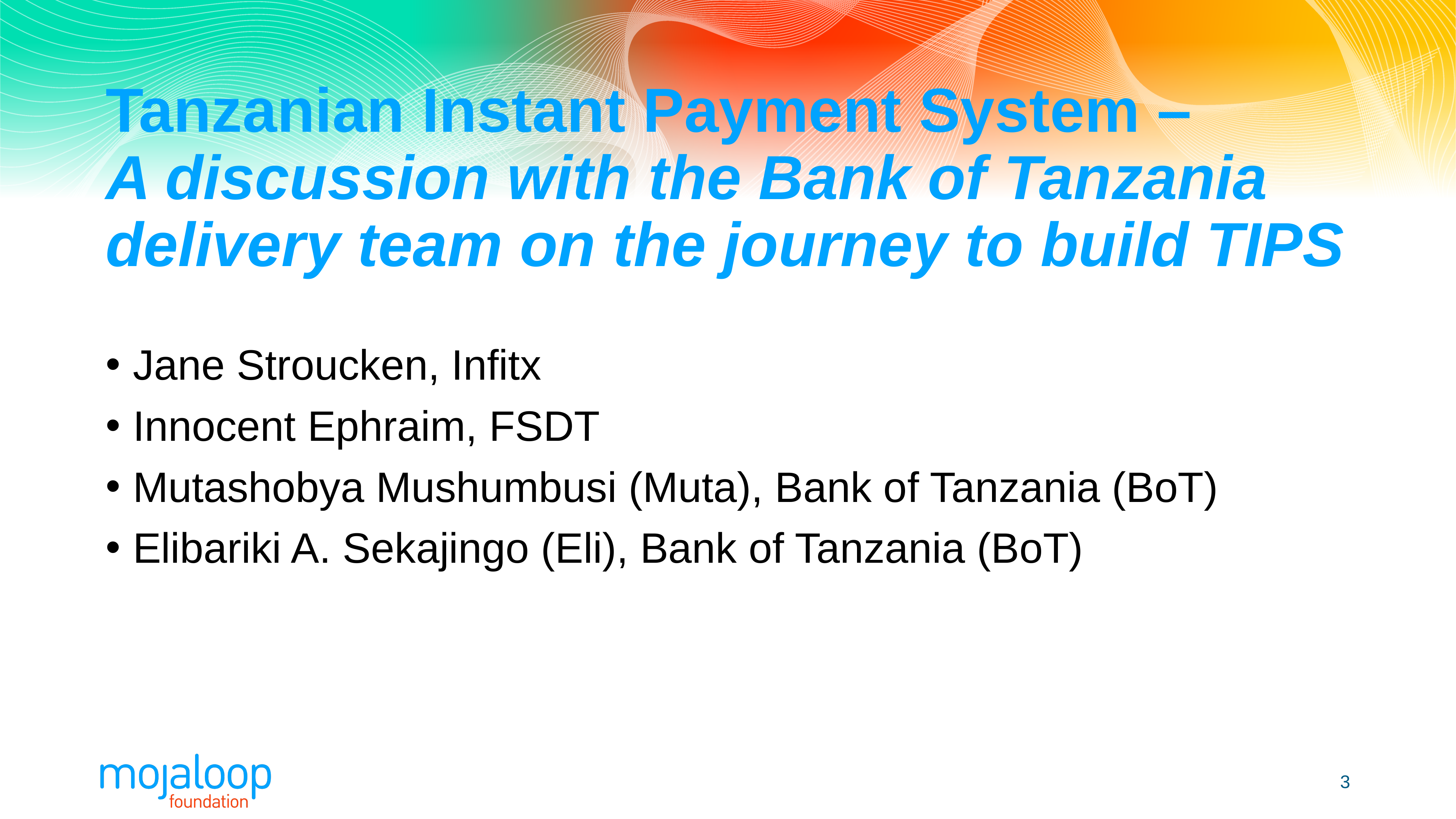

# Tanzanian Instant Payment System – A discussion with the Bank of Tanzania delivery team on the journey to build TIPS
Jane Stroucken, Infitx
Innocent Ephraim, FSDT
Mutashobya Mushumbusi (Muta), Bank of Tanzania (BoT)
Elibariki A. Sekajingo (Eli), Bank of Tanzania (BoT)
3